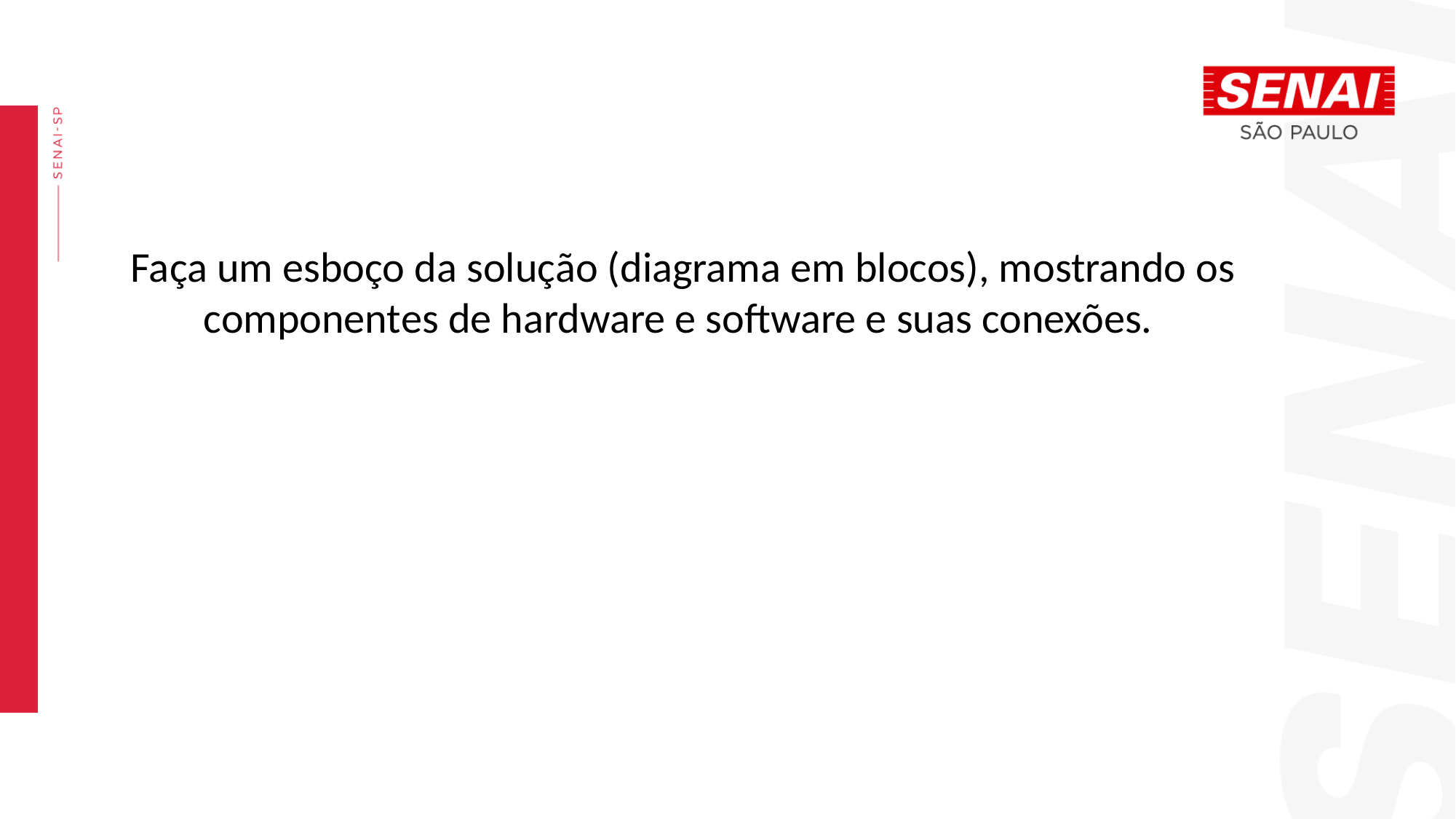

Faça um esboço da solução (diagrama em blocos), mostrando os componentes de hardware e software e suas conexões.